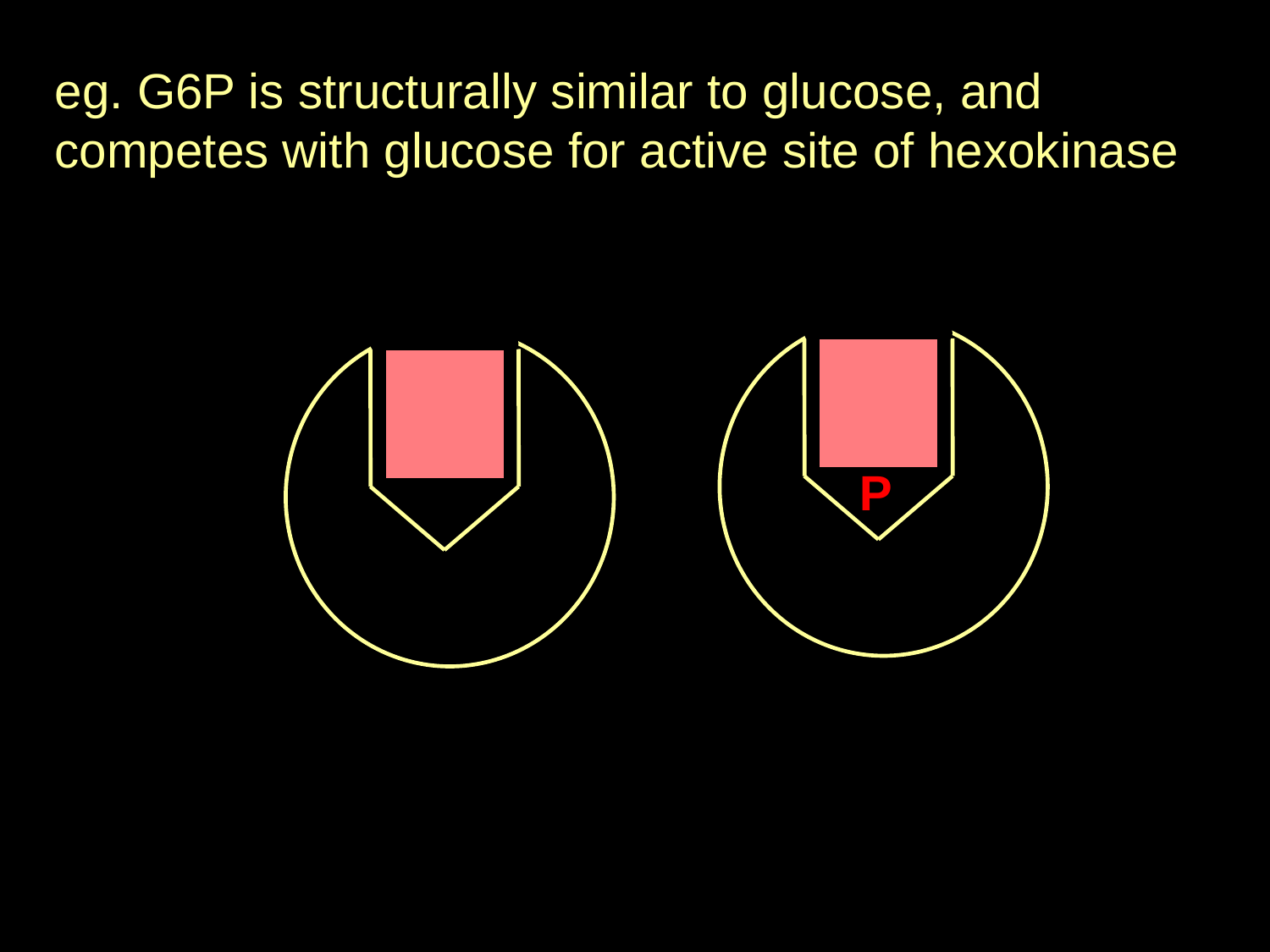

eg. G6P is structurally similar to glucose, and competes with glucose for active site of hexokinase

P